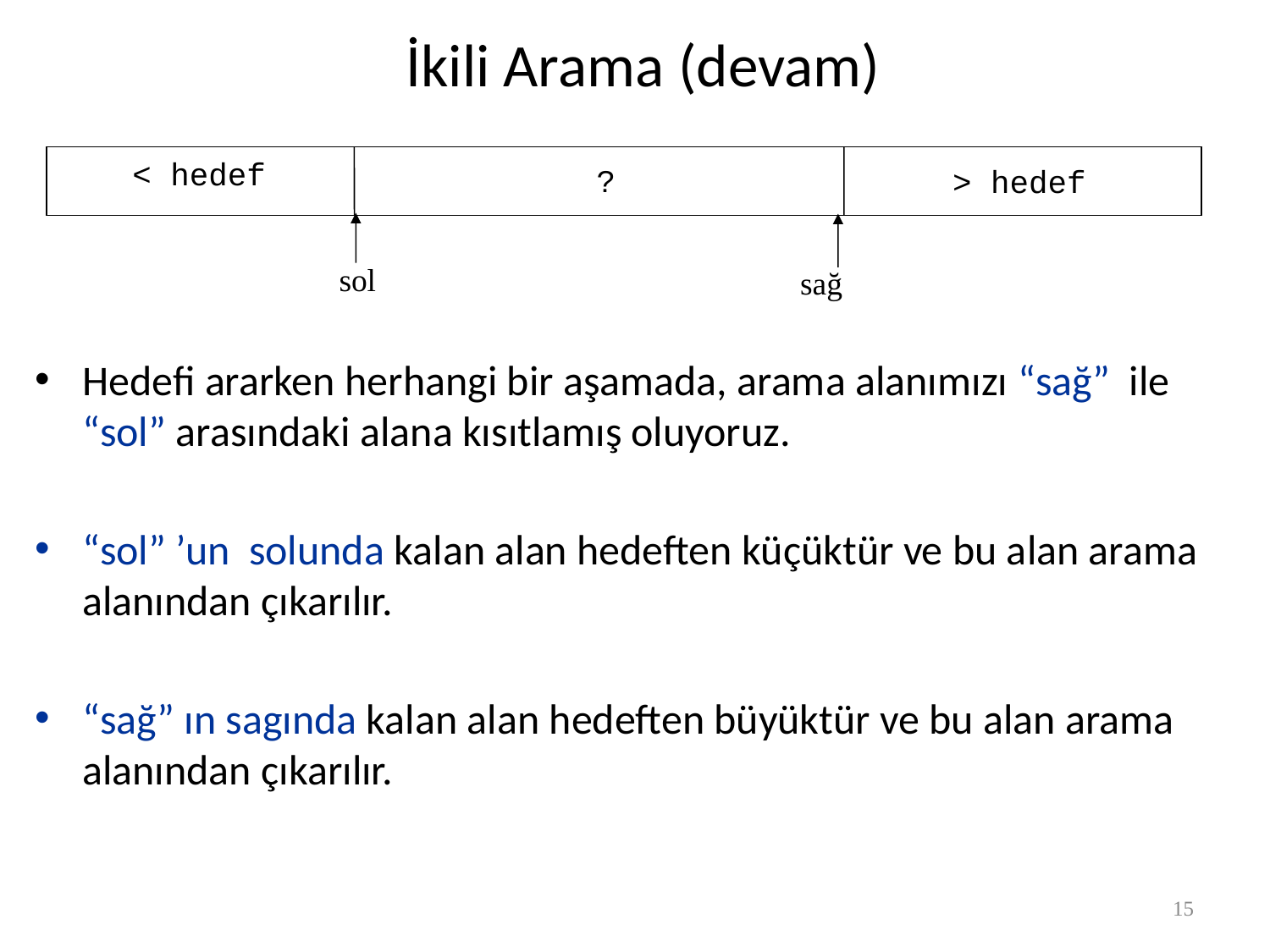

# İkili Arama (devam)

< hedef
?
> hedef

sol

sağ
Hedefi ararken herhangi bir aşamada, arama alanımızı “sağ”  ile “sol” arasındaki alana kısıtlamış oluyoruz.

“sol” ’un  solunda kalan alan hedeften küçüktür ve bu alan arama alanından çıkarılır.

“sağ” ın sagında kalan alan hedeften büyüktür ve bu alan arama alanından çıkarılır.
15